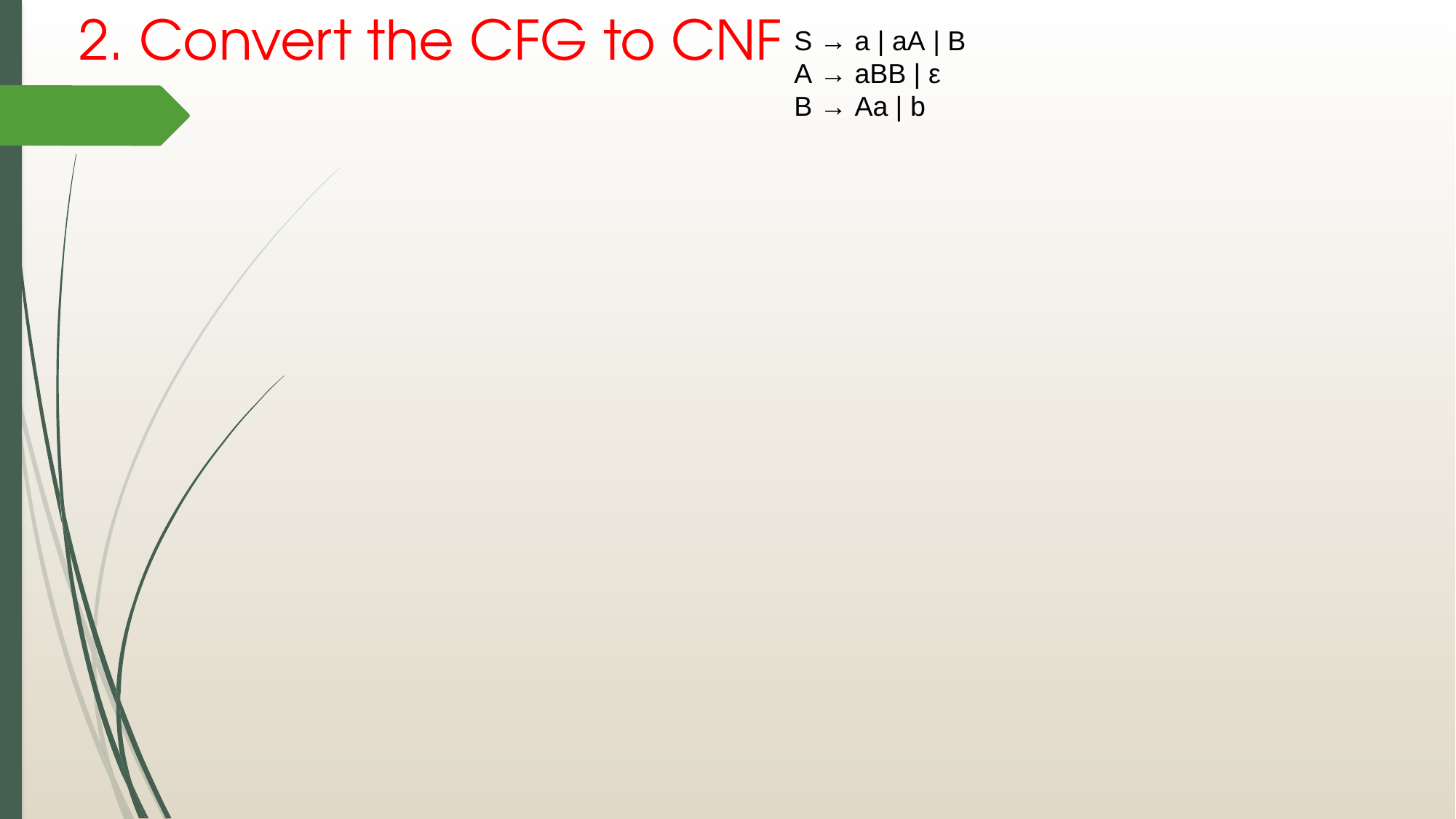

# 2. Convert the CFG to CNF
S → a | aA | B
A → aBB | ε
B → Aa | b